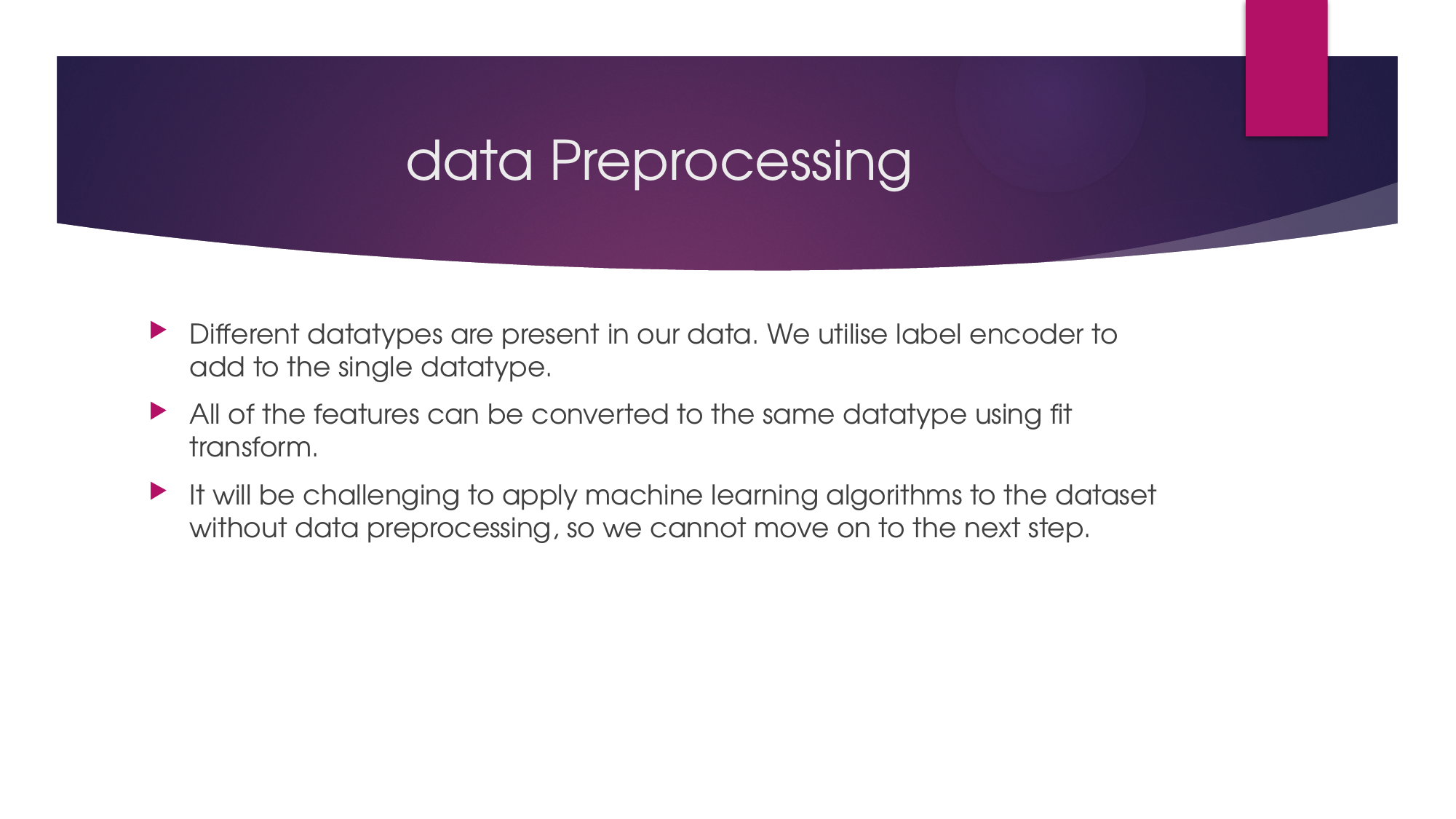

# data Preprocessing
Different datatypes are present in our data. We utilise label encoder to add to the single datatype.
All of the features can be converted to the same datatype using fit transform.
It will be challenging to apply machine learning algorithms to the dataset without data preprocessing, so we cannot move on to the next step.